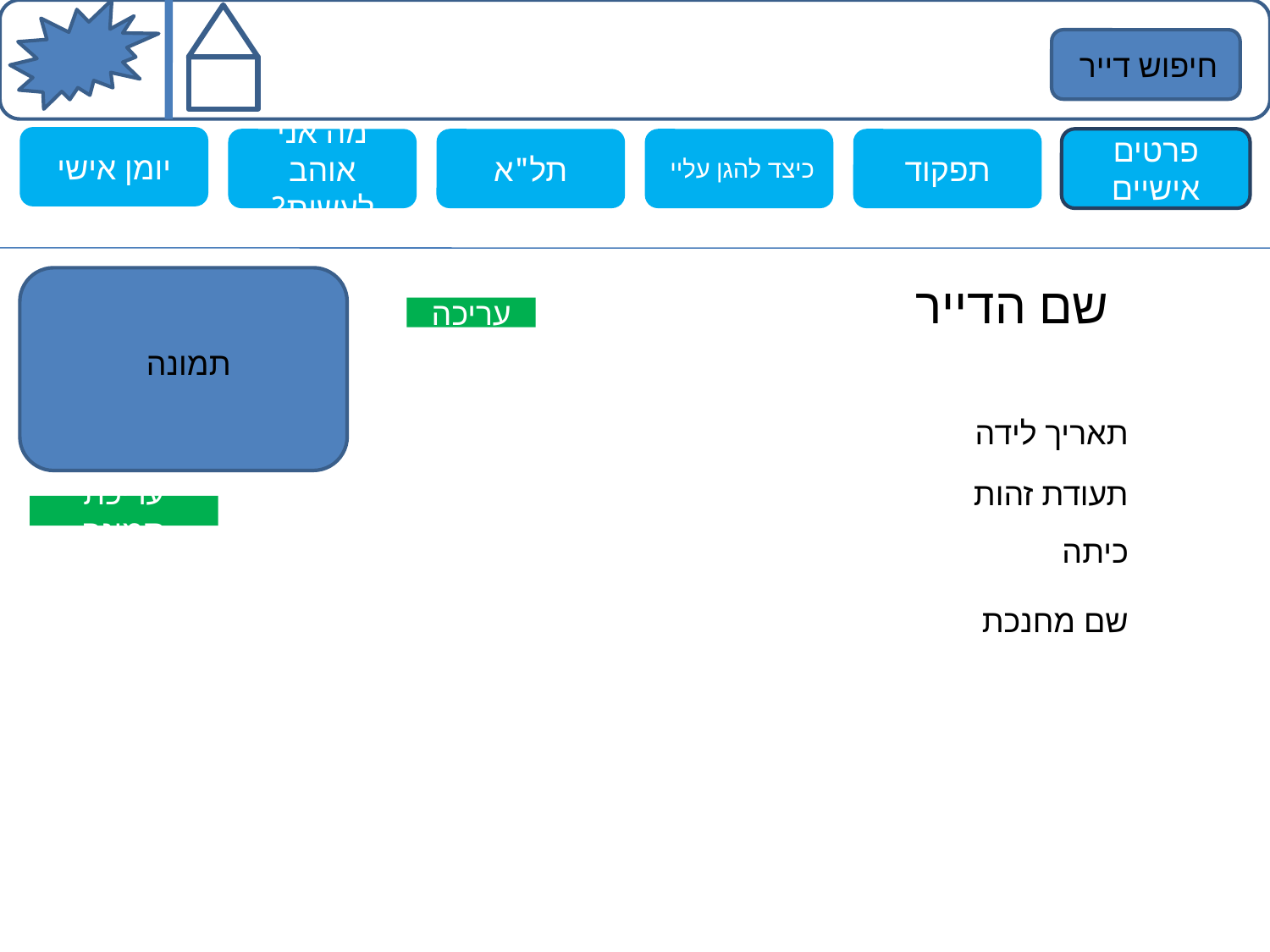

חיפוש דייר
בית ספר
יומן אישי
מה אני אוהב לעשות?
תל"א
כיצד להגן עליי
תפקוד
פרטים אישיים

תמונה
שם הדייר
עריכה
תאריך לידה
תעודת זהות
עריכת תמונה
כיתה
שם מחנכת